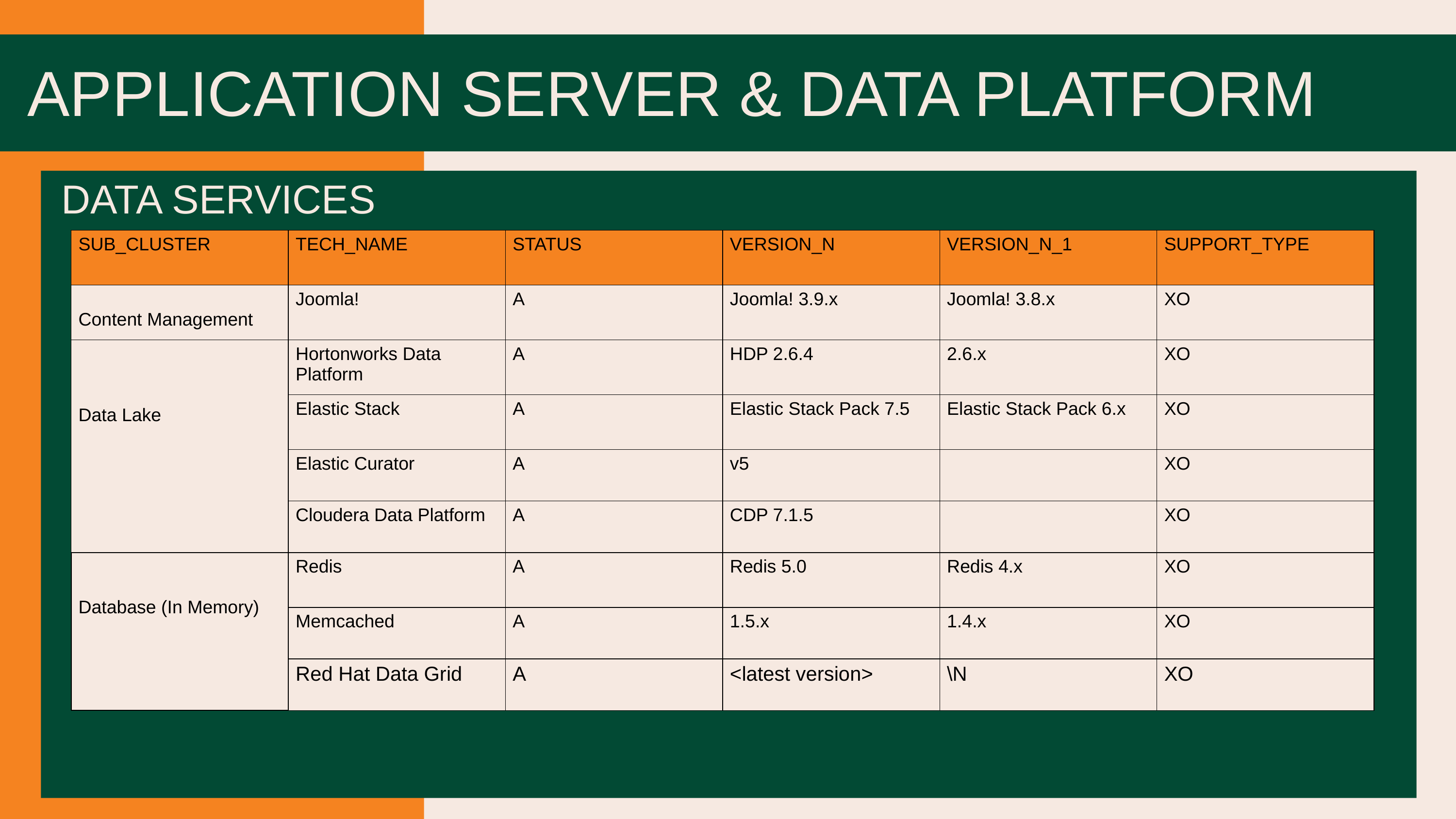

APPLICATION SERVER & DATA PLATFORM

DATA SERVICES
| SUB\_CLUSTER | TECH\_NAME | STATUS | VERSION\_N | VERSION\_N\_1 | SUPPORT\_TYPE |
| --- | --- | --- | --- | --- | --- |
| Content Management | Joomla! | A | Joomla! 3.9.x | Joomla! 3.8.x | XO |
| Data Lake | Hortonworks Data Platform | A | HDP 2.6.4 | 2.6.x | XO |
| Data Lake | Elastic Stack | A | Elastic Stack Pack 7.5 | Elastic Stack Pack 6.x | XO |
|  | Elastic Curator | A | v5 |  | XO |
|  | Cloudera Data Platform | A | CDP 7.1.5 |  | XO |
| Database (In Memory) | Redis | A | Redis 5.0 | Redis 4.x | XO |
|  | Memcached | A | 1.5.x | 1.4.x | XO |
|  | Red Hat Data Grid | A | <latest version> | \N | XO |
PROTOTIPE LOGO 2
PROTOTIPE LOGO 2
PROTOTIPE LOGO 2